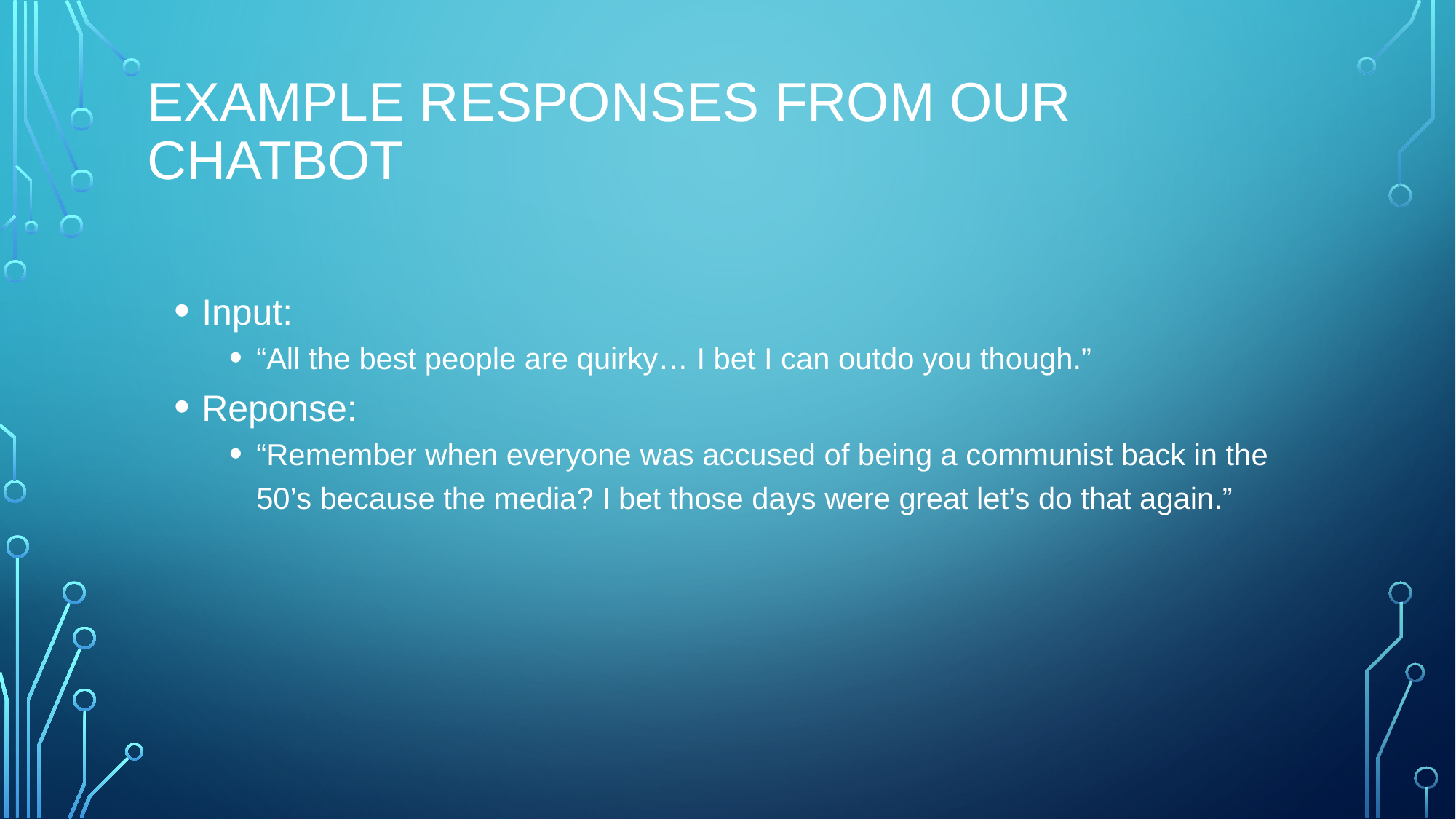

# EXAMPLE RESPONSES FROM OUR CHATBOT

Input:
“All the best people are quirky… I bet I can outdo you though.”
Reponse:
“Remember when everyone was accused of being a communist back in the 50’s because the media? I bet those days were great let’s do that again.”